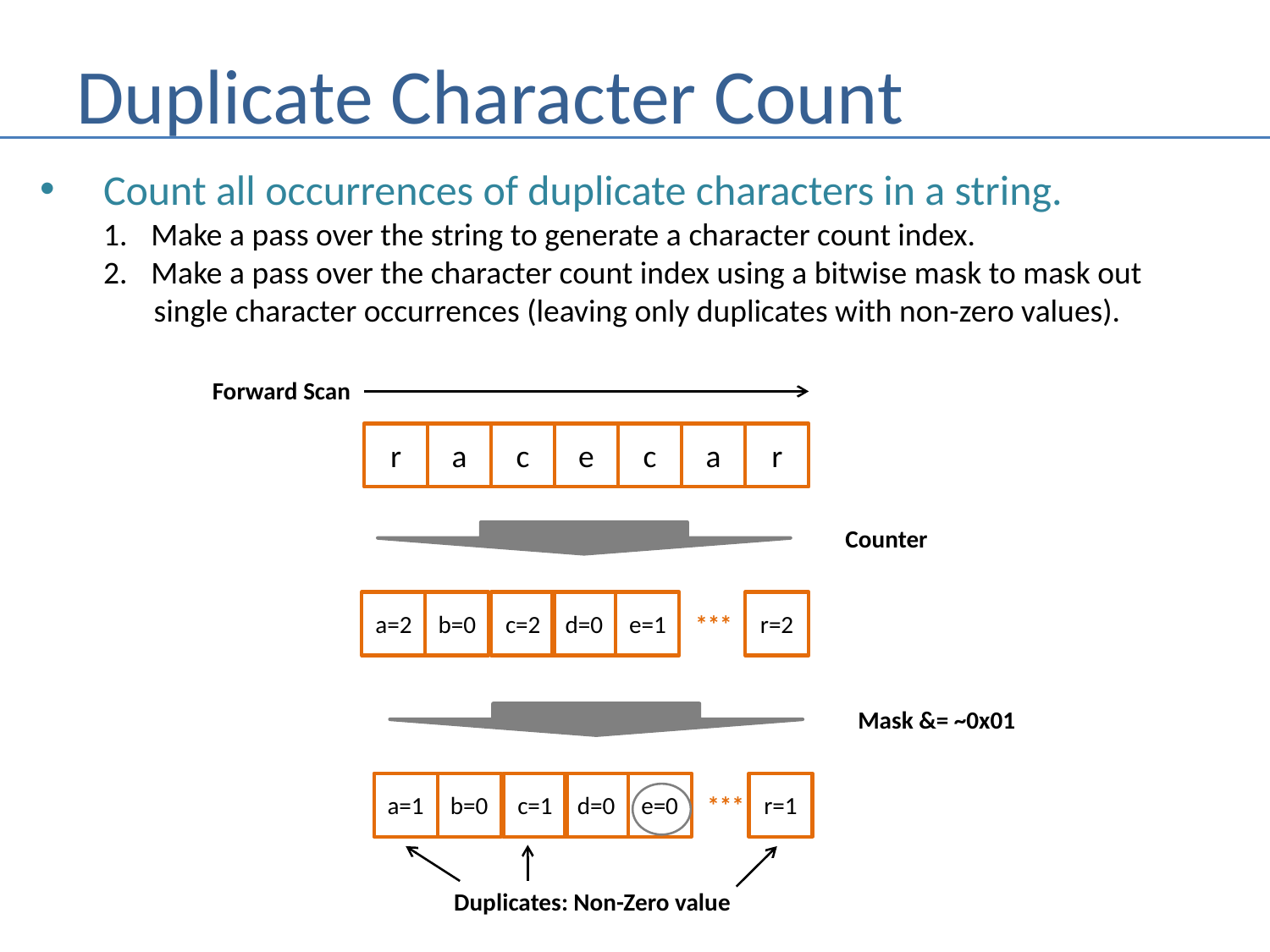

# Duplicate Character Count
Count all occurrences of duplicate characters in a string.
Make a pass over the string to generate a character count index.
Make a pass over the character count index using a bitwise mask to mask out
       single character occurrences (leaving only duplicates with non-zero values).
Forward Scan
c
a
r
r
a
c
e
Counter

a=2
b=0
c=2
d=0
e=1
r=2
***
Mask &= ~0x01

a=1
b=0
c=1
d=0
e=0
r=1

***
Duplicates: Non-Zero value